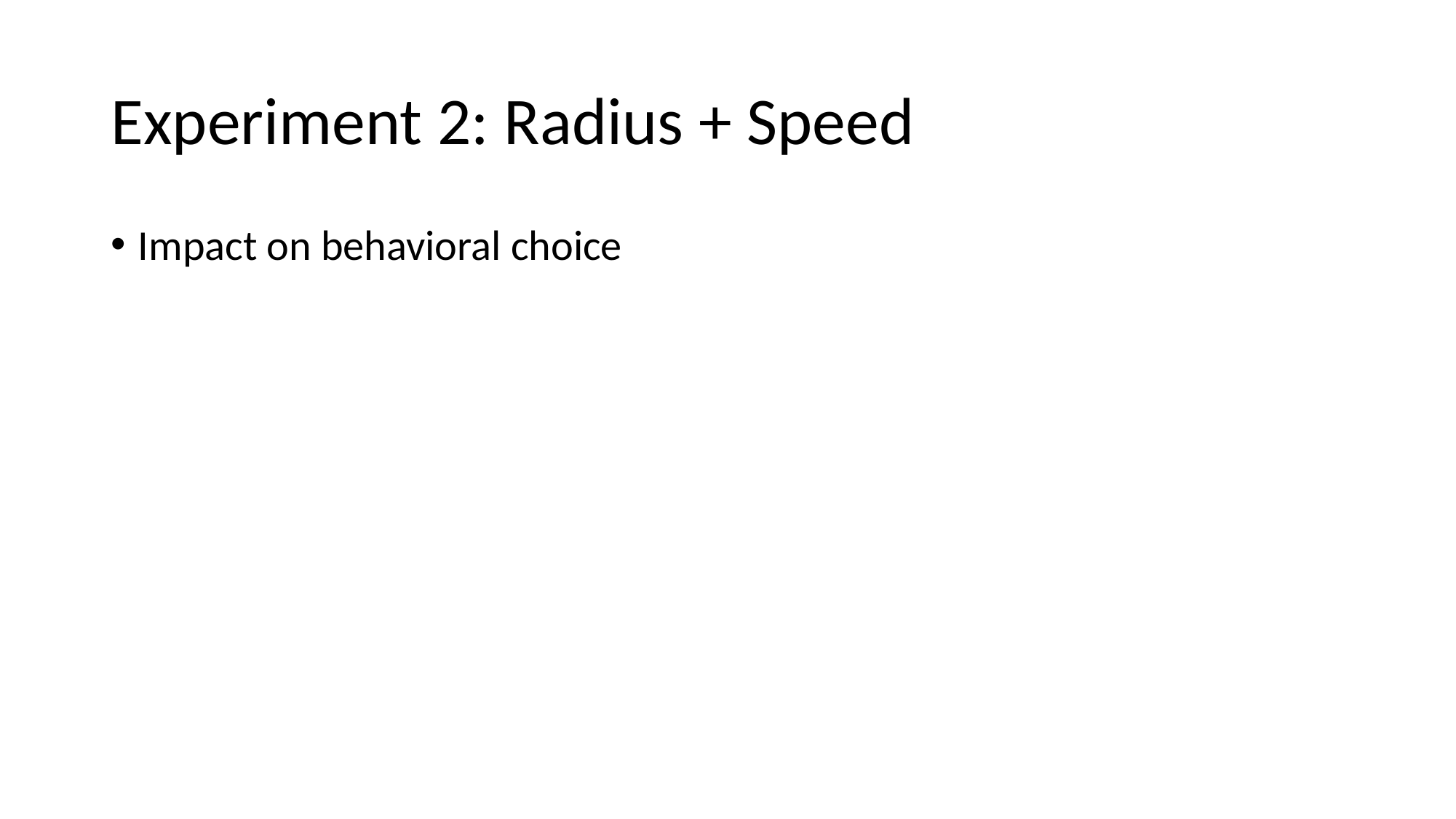

# Experiment 2: Radius + Speed
Impact on behavioral choice